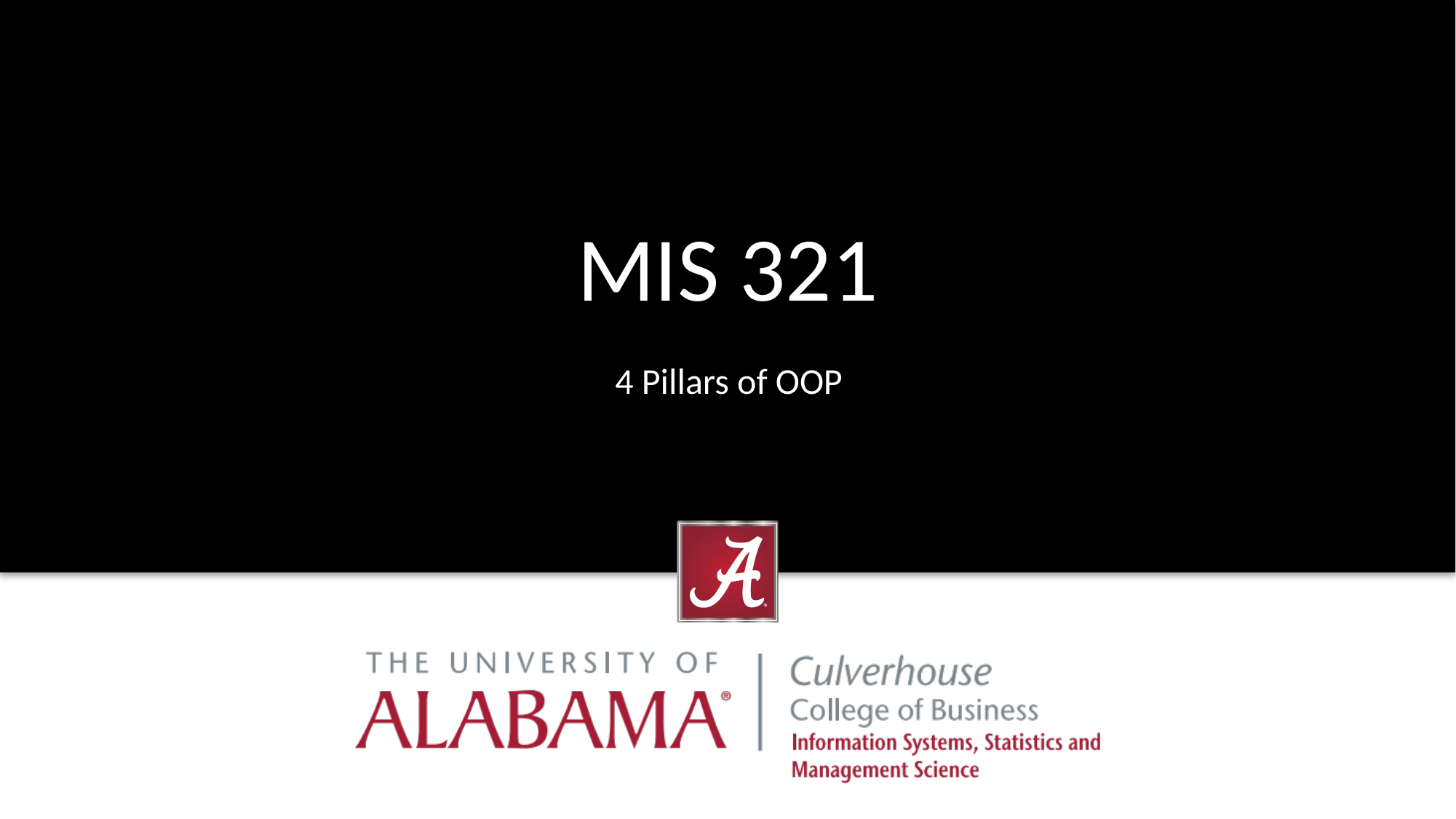

# MIS 321
4 Pillars of OOP